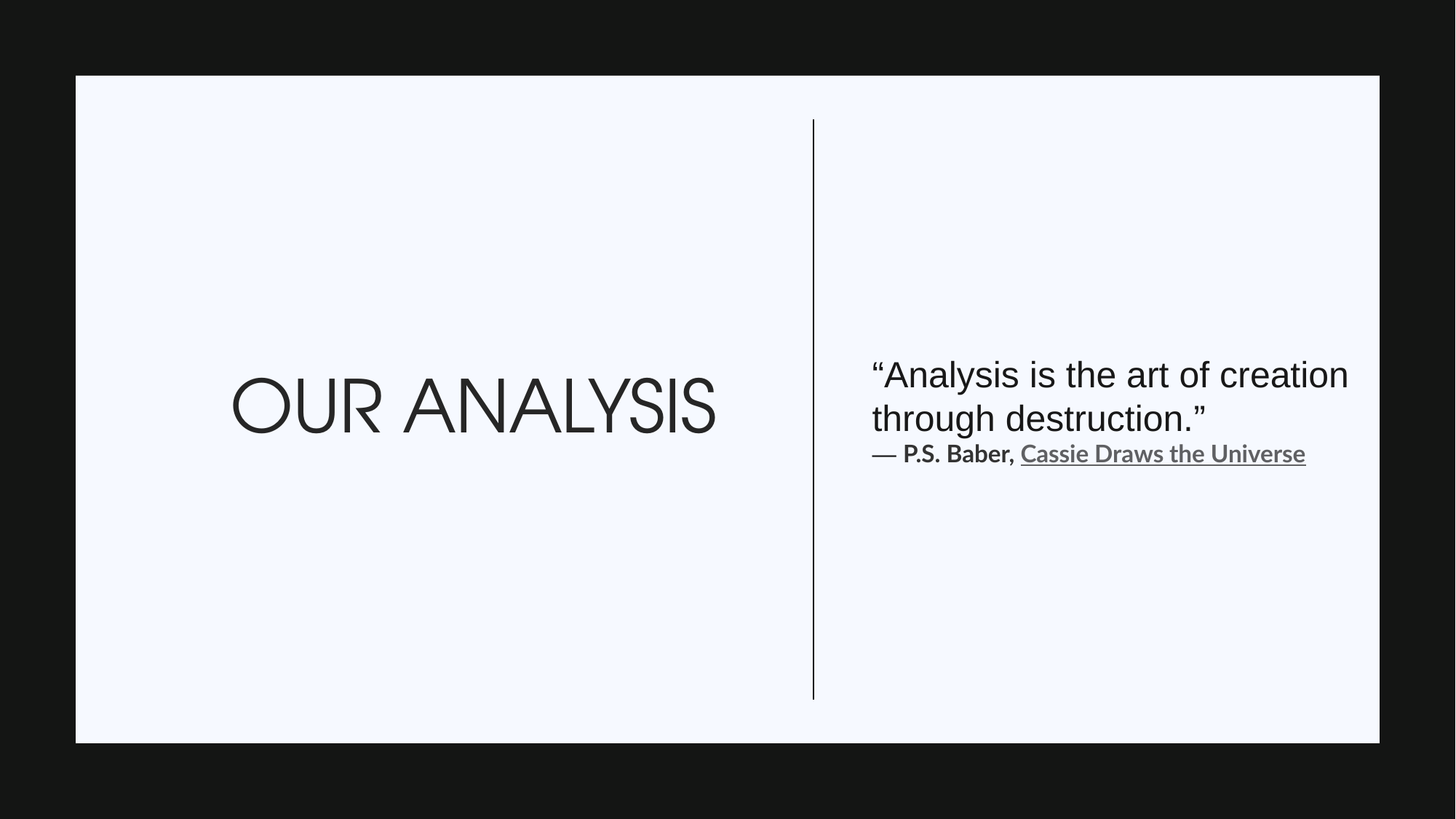

“Analysis is the art of creation through destruction.”
― P.S. Baber, Cassie Draws the Universe
# Our analysis